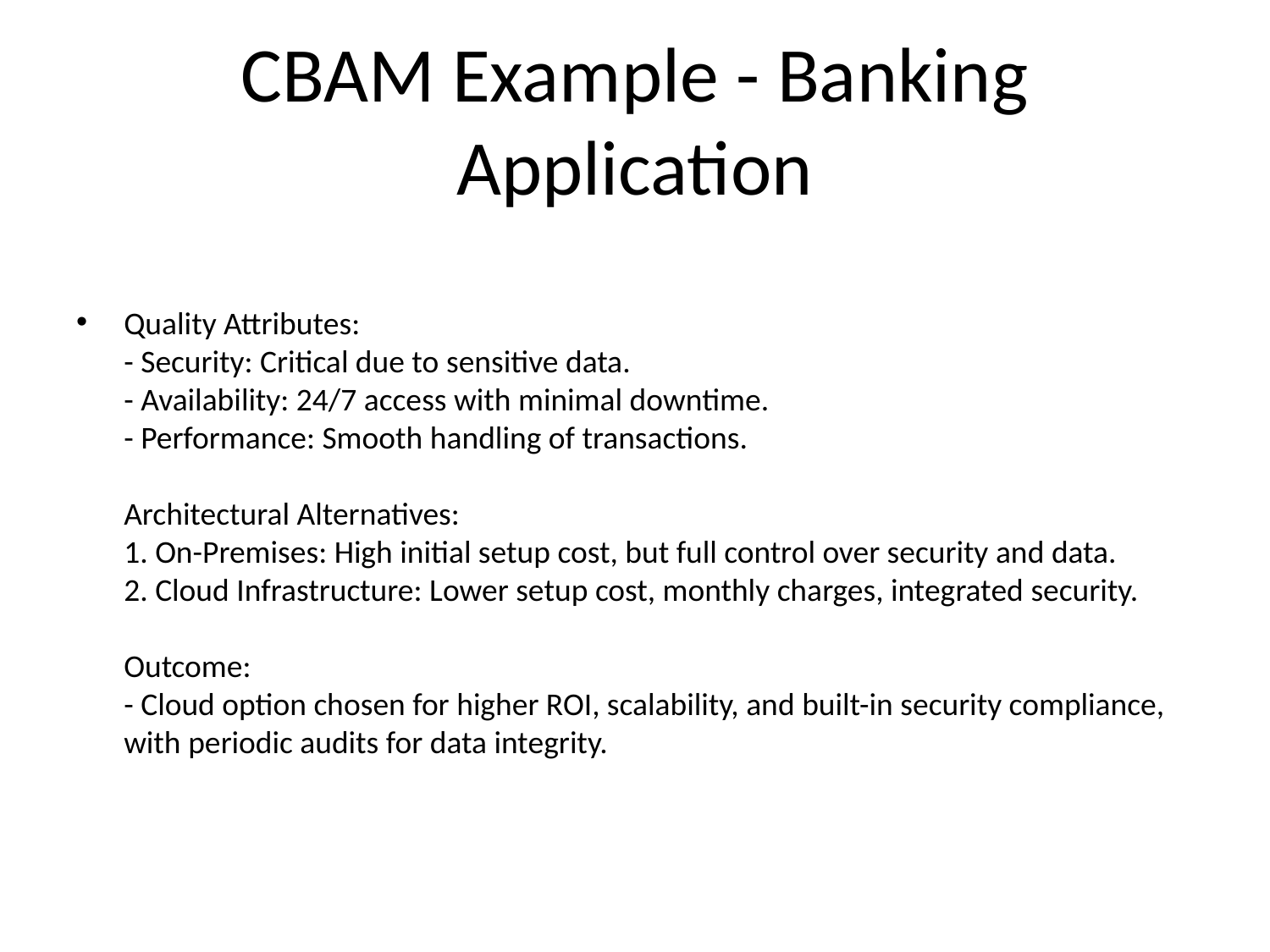

# CBAM Example - Banking Application

Quality Attributes:
- Security: Critical due to sensitive data.
- Availability: 24/7 access with minimal downtime.
- Performance: Smooth handling of transactions.
Architectural Alternatives:
1. On-Premises: High initial setup cost, but full control over security and data.
2. Cloud Infrastructure: Lower setup cost, monthly charges, integrated security.
Outcome:
- Cloud option chosen for higher ROI, scalability, and built-in security compliance, with periodic audits for data integrity.